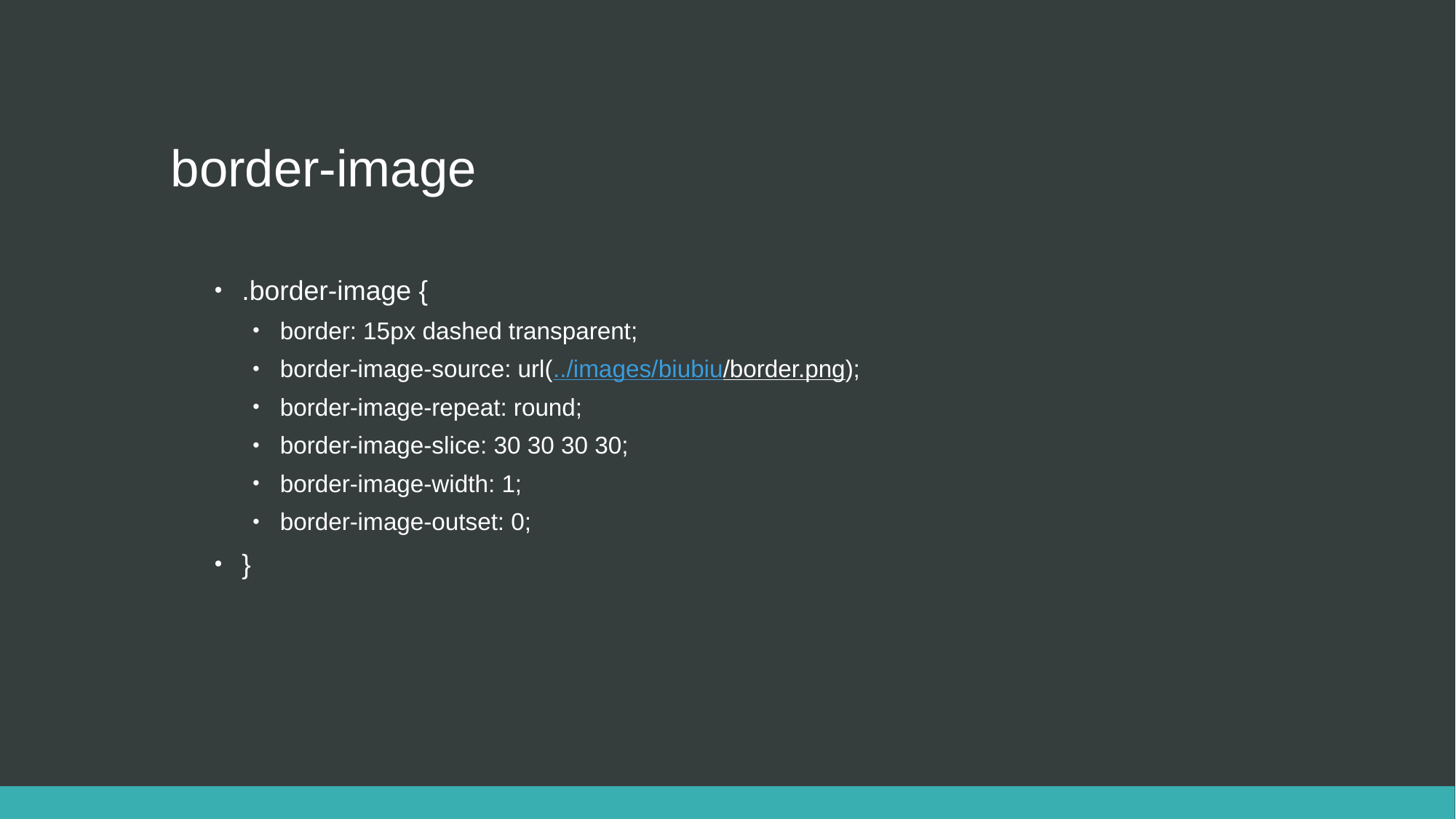

# border-image

.border-image {
border: 15px dashed transparent;
border-image-source: url(../images/biubiu/border.png);
border-image-repeat: round;
border-image-slice: 30 30 30 30;
border-image-width: 1;
border-image-outset: 0;
}